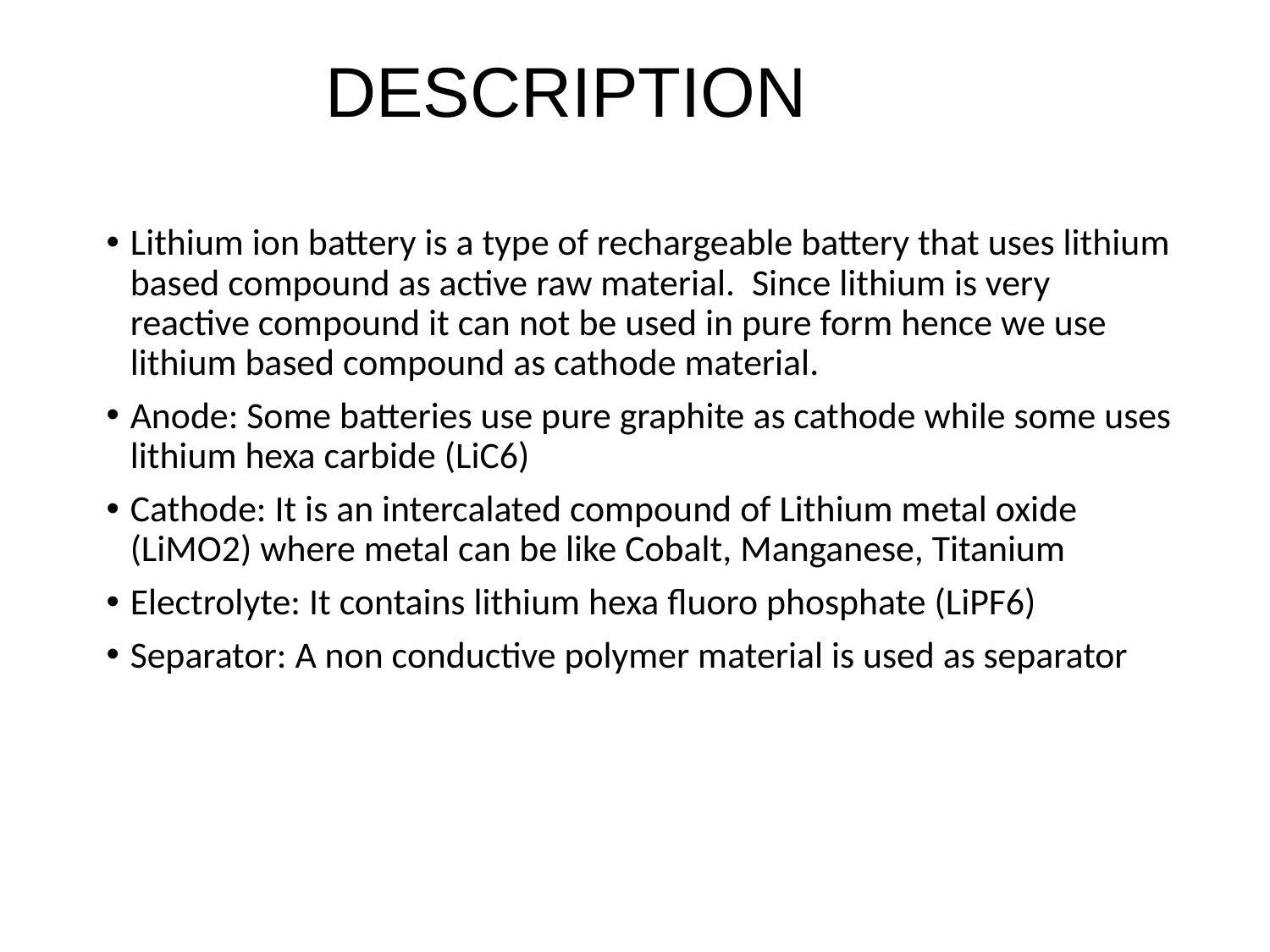

# DESCRIPTION
Lithium ion battery is a type of rechargeable battery that uses lithium based compound as active raw material.  Since lithium is very reactive compound it can not be used in pure form hence we use lithium based compound as cathode material.
Anode: Some batteries use pure graphite as cathode while some uses lithium hexa carbide (LiC6)
Cathode: It is an intercalated compound of Lithium metal oxide (LiMO2) where metal can be like Cobalt, Manganese, Titanium
Electrolyte: It contains lithium hexa fluoro phosphate (LiPF6)
Separator: A non conductive polymer material is used as separator